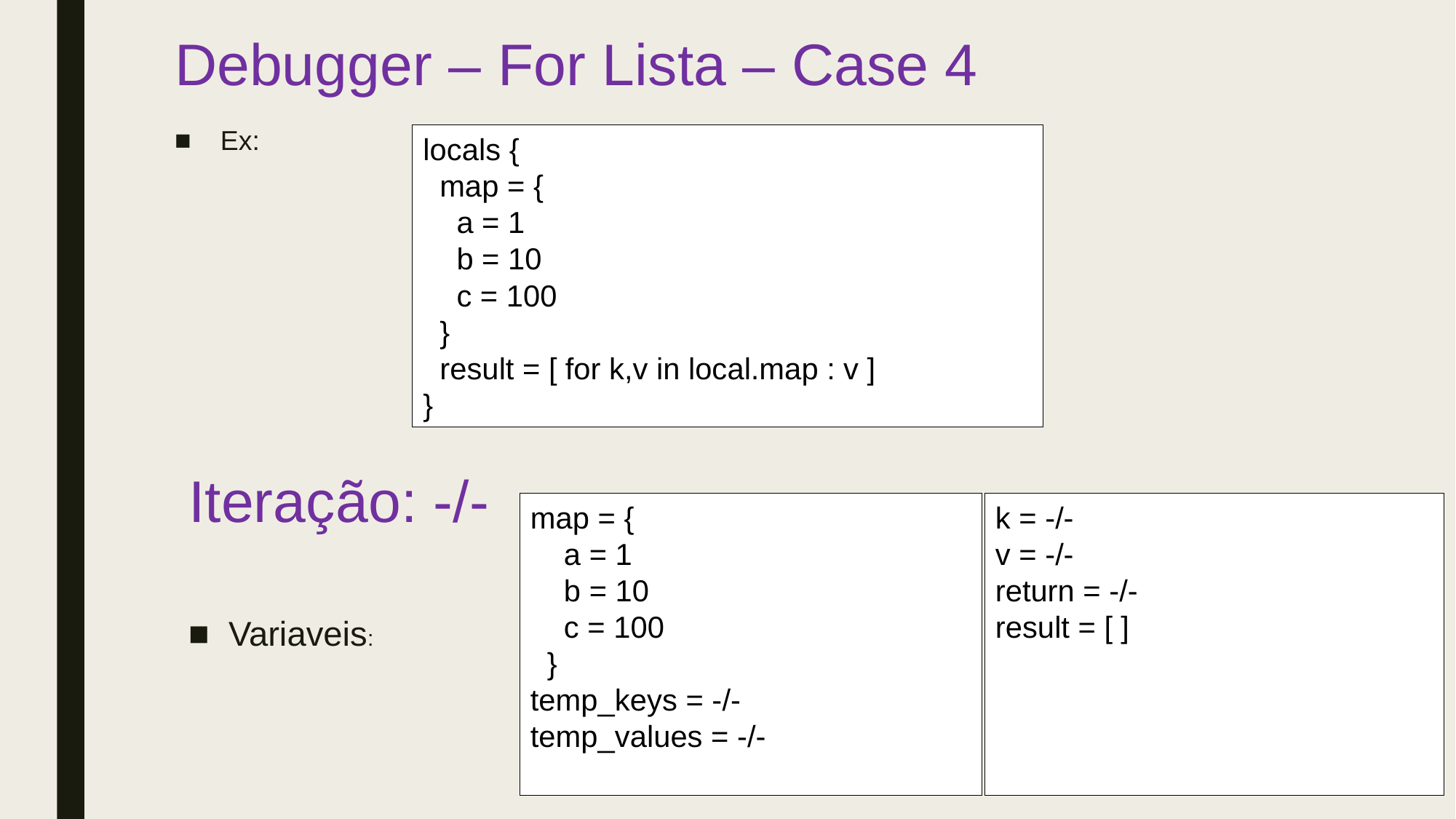

# Debugger – For Lista – Case 4
Ex:
locals {
  map = {
    a = 1
    b = 10
    c = 100
  }
  result = [ for k,v in local.map : v ]
}
Iteração: -/-
map = {
    a = 1
    b = 10
    c = 100
  }
temp_keys = -/-
temp_values = -/-

k = -/-
v = -/-
return = -/-
result = [ ]

Variaveis: